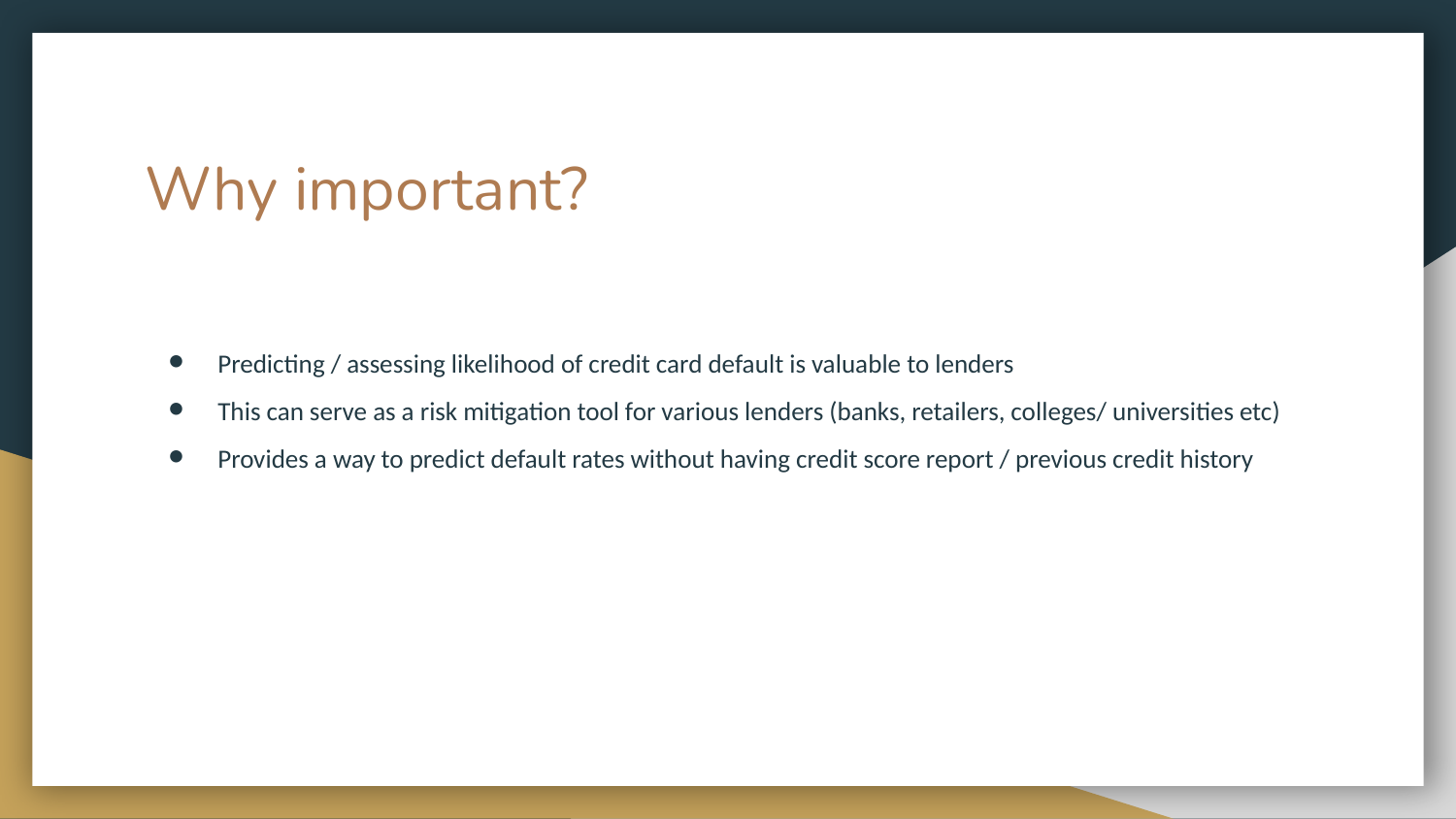

# Why important?
Predicting / assessing likelihood of credit card default is valuable to lenders
This can serve as a risk mitigation tool for various lenders (banks, retailers, colleges/ universities etc)
Provides a way to predict default rates without having credit score report / previous credit history